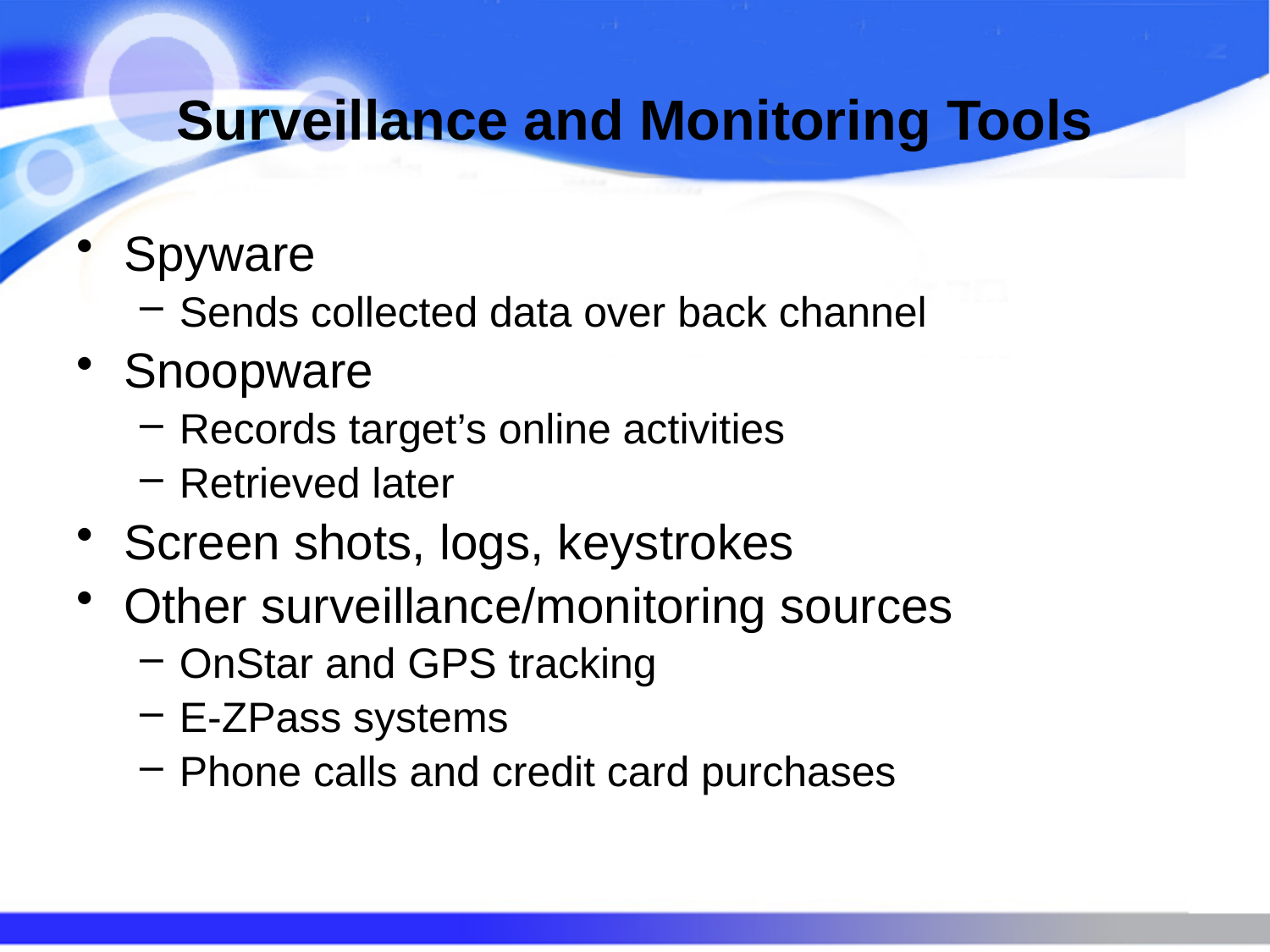

# Surveillance and Monitoring Tools
Spyware
Sends collected data over back channel
Snoopware
Records target’s online activities
Retrieved later
Screen shots, logs, keystrokes
Other surveillance/monitoring sources
OnStar and GPS tracking
E-ZPass systems
Phone calls and credit card purchases